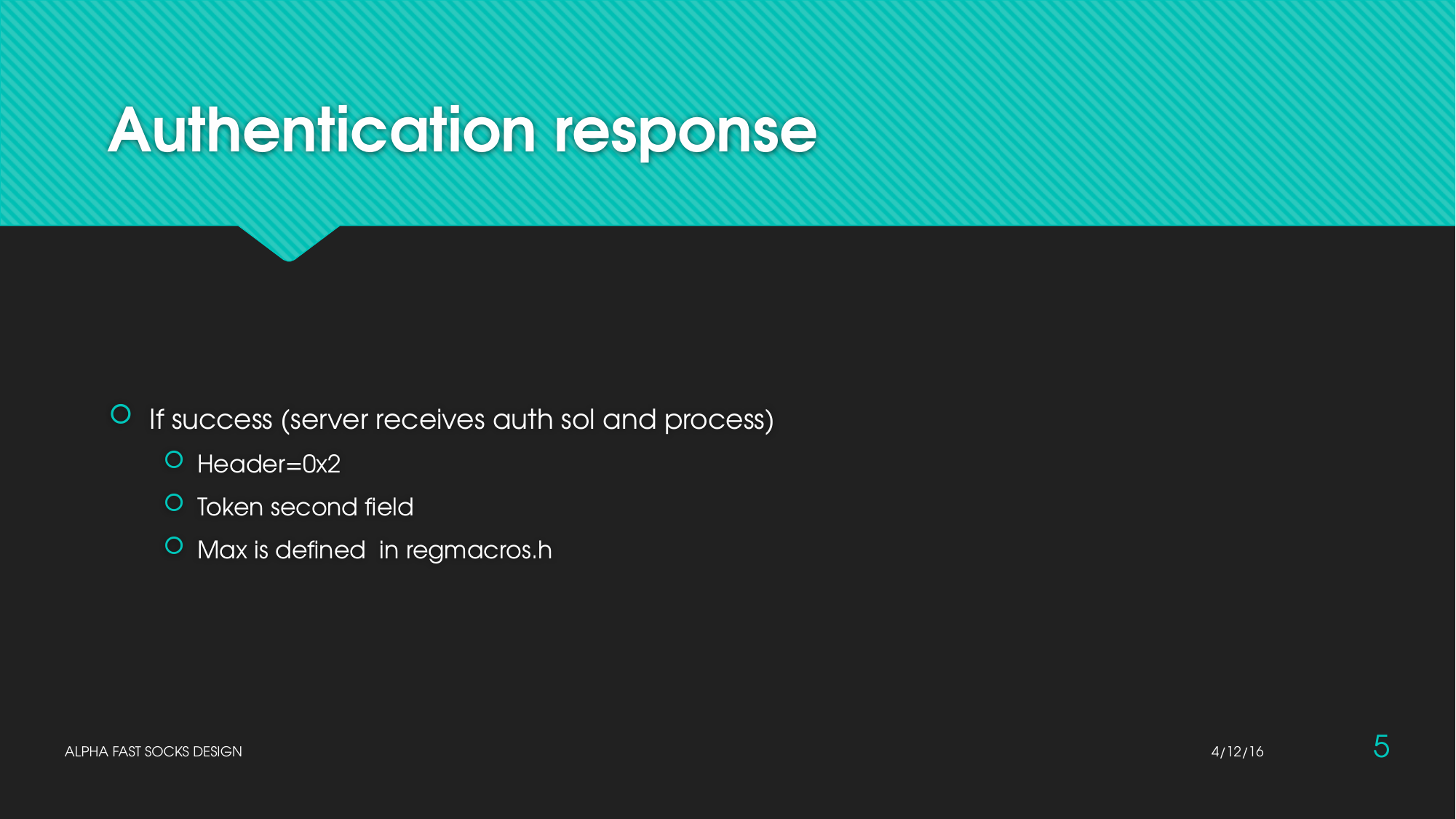

# Authentication response
If success (server receives auth sol and process)
Header=0x2
Token second field
Max is defined  in regmacros.h
5
ALPHA FAST SOCKS DESIGN
4/12/16